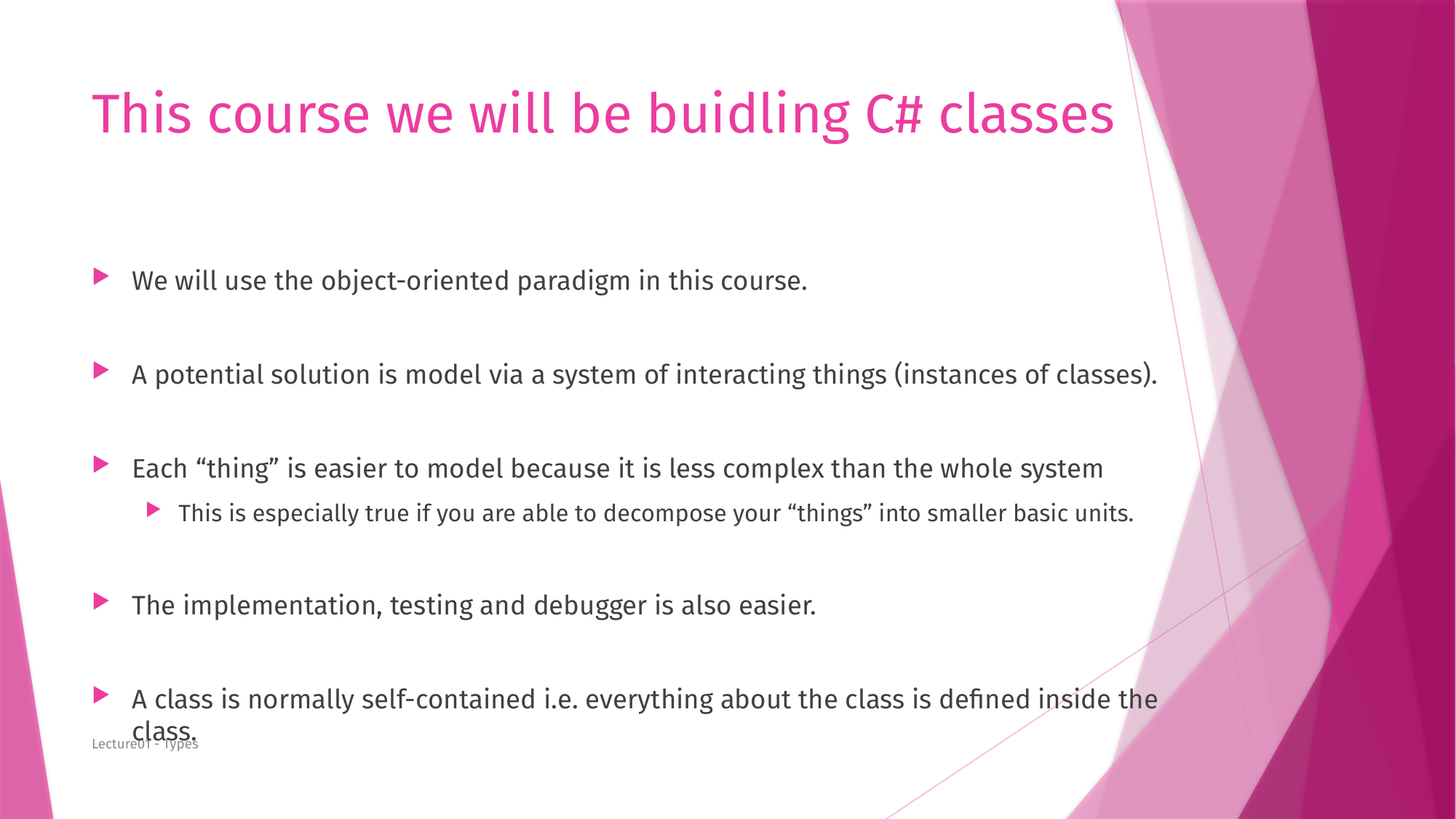

# This course we will be buidling C# classes
We will use the object-oriented paradigm in this course.

A potential solution is model via a system of interacting things (instances of classes).

Each “thing” is easier to model because it is less complex than the whole system
This is especially true if you are able to decompose your “things” into smaller basic units.

The implementation, testing and debugger is also easier.

A class is normally self-contained i.e. everything about the class is defined inside the class.
Lecture01 - Types